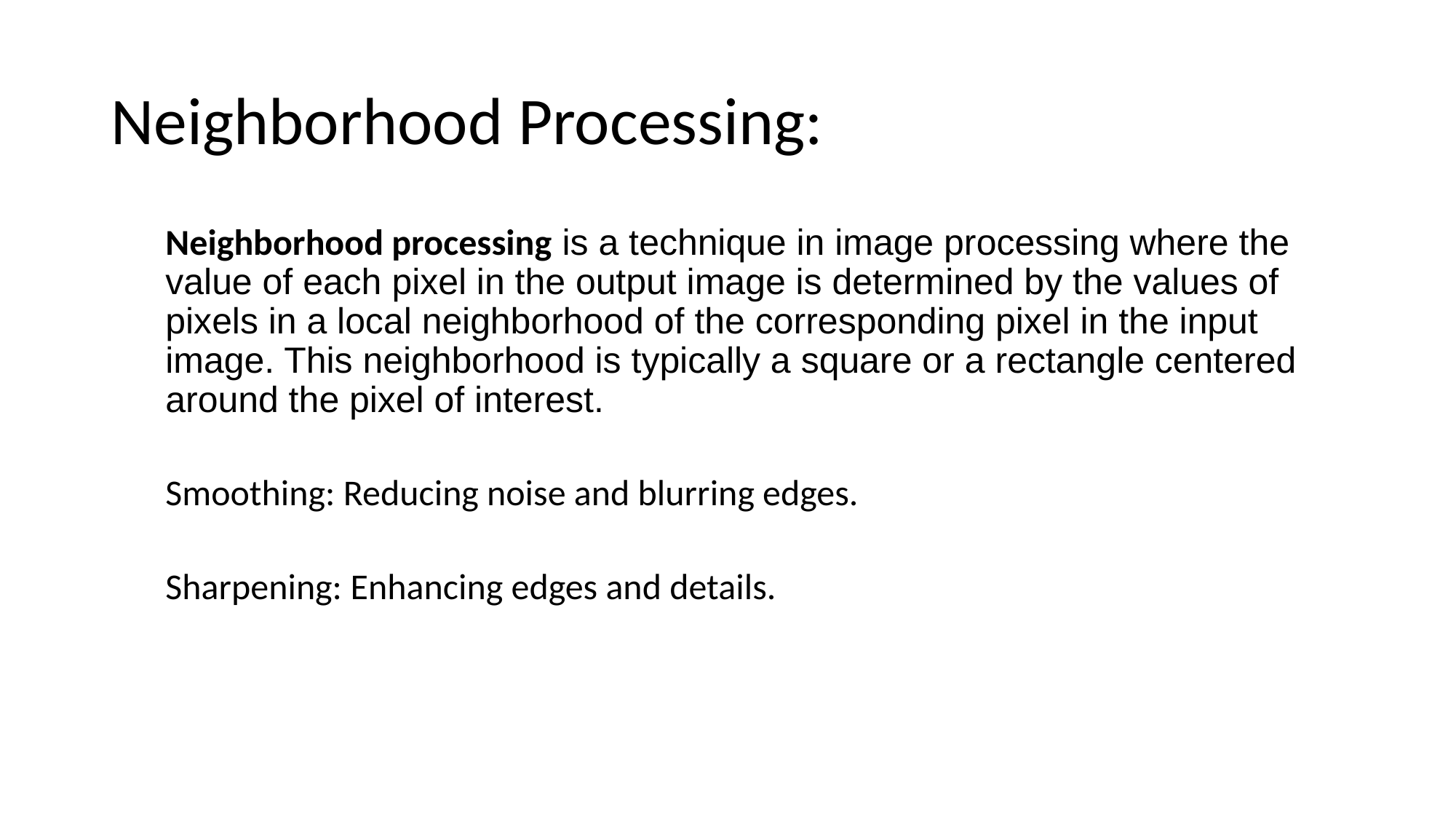

# Neighborhood Processing:
Neighborhood processing is a technique in image processing where the value of each pixel in the output image is determined by the values of pixels in a local neighborhood of the corresponding pixel in the input image. This neighborhood is typically a square or a rectangle centered around the pixel of interest.

Smoothing: Reducing noise and blurring edges.

Sharpening: Enhancing edges and details.